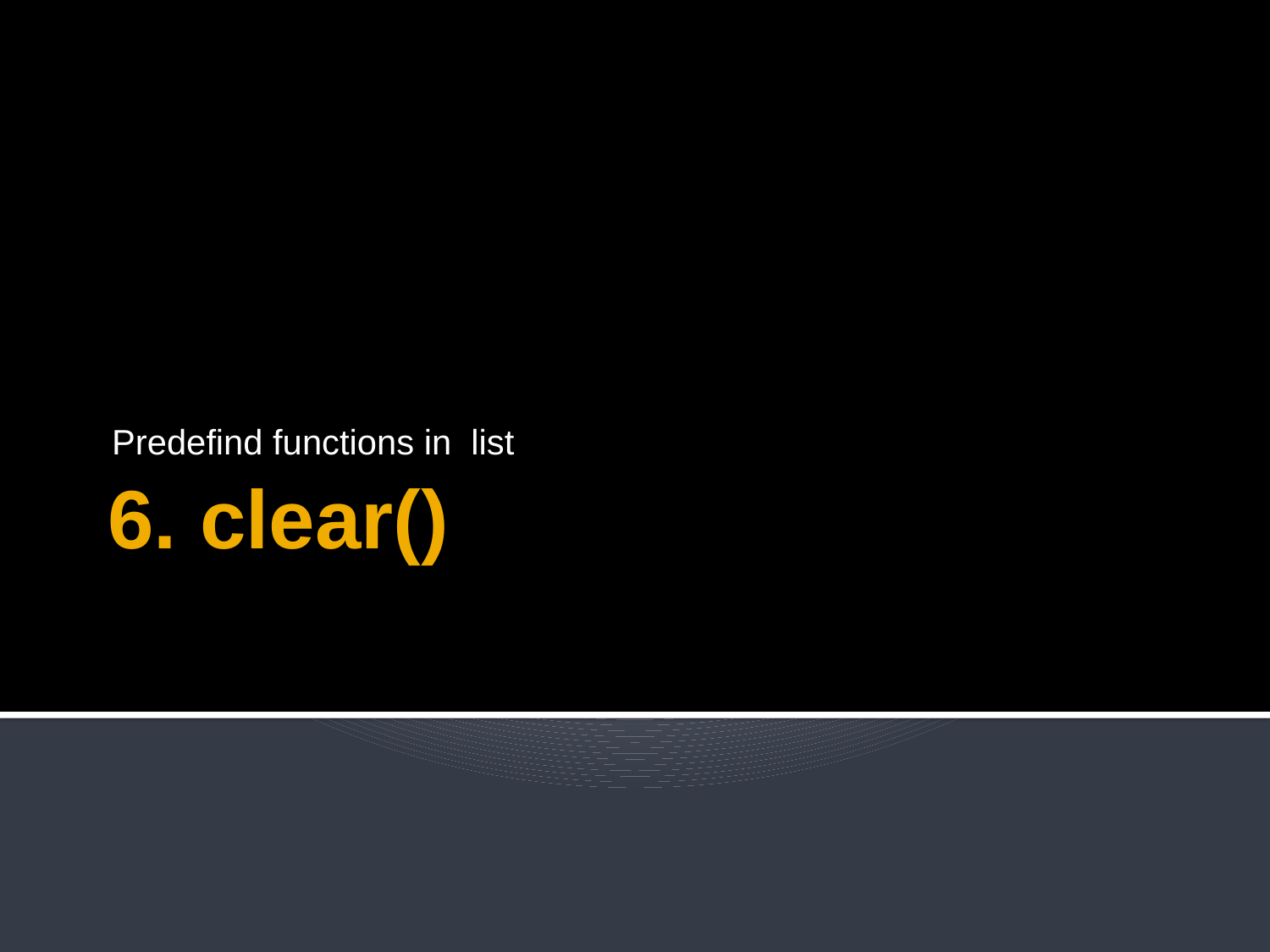

Predefind functions in  list
# 6. clear()